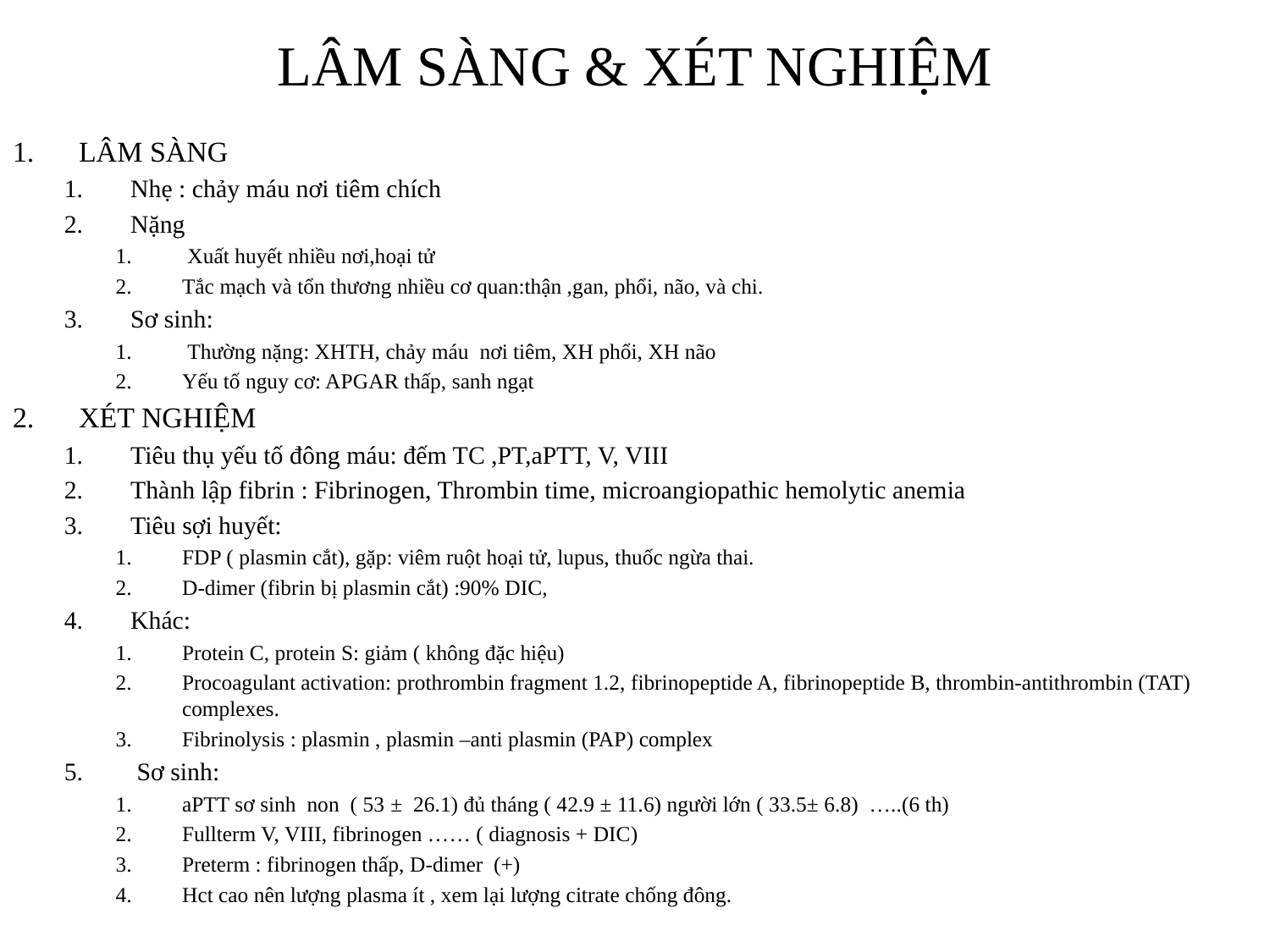

# LÂM SÀNG & XÉT NGHIỆM
LÂM SÀNG
Nhẹ : chảy máu nơi tiêm chích
Nặng
 Xuất huyết nhiều nơi,hoại tử
Tắc mạch và tổn thương nhiều cơ quan:thận ,gan, phổi, não, và chi.
Sơ sinh:
 Thường nặng: XHTH, chảy máu  nơi tiêm, XH phổi, XH não
Yếu tố nguy cơ: APGAR thấp, sanh ngạt
XÉT NGHIỆM
Tiêu thụ yếu tố đông máu: đếm TC ,PT,aPTT, V, VIII
Thành lập fibrin : Fibrinogen, Thrombin time, microangiopathic hemolytic anemia
Tiêu sợi huyết:
FDP ( plasmin cắt), gặp: viêm ruột hoại tử, lupus, thuốc ngừa thai.
D-dimer (fibrin bị plasmin cắt) :90% DIC,
Khác:
Protein C, protein S: giảm ( không đặc hiệu)
Procoagulant activation: prothrombin fragment 1.2, fibrinopeptide A, fibrinopeptide B, thrombin-antithrombin (TAT) complexes.
Fibrinolysis : plasmin , plasmin –anti plasmin (PAP) complex
 Sơ sinh:
aPTT sơ sinh  non  ( 53 ±  26.1) đủ tháng ( 42.9 ± 11.6) người lớn ( 33.5± 6.8)  …..(6 th)
Fullterm V, VIII, fibrinogen …… ( diagnosis + DIC)
Preterm : fibrinogen thấp, D-dimer  (+)
Hct cao nên lượng plasma ít , xem lại lượng citrate chống đông.